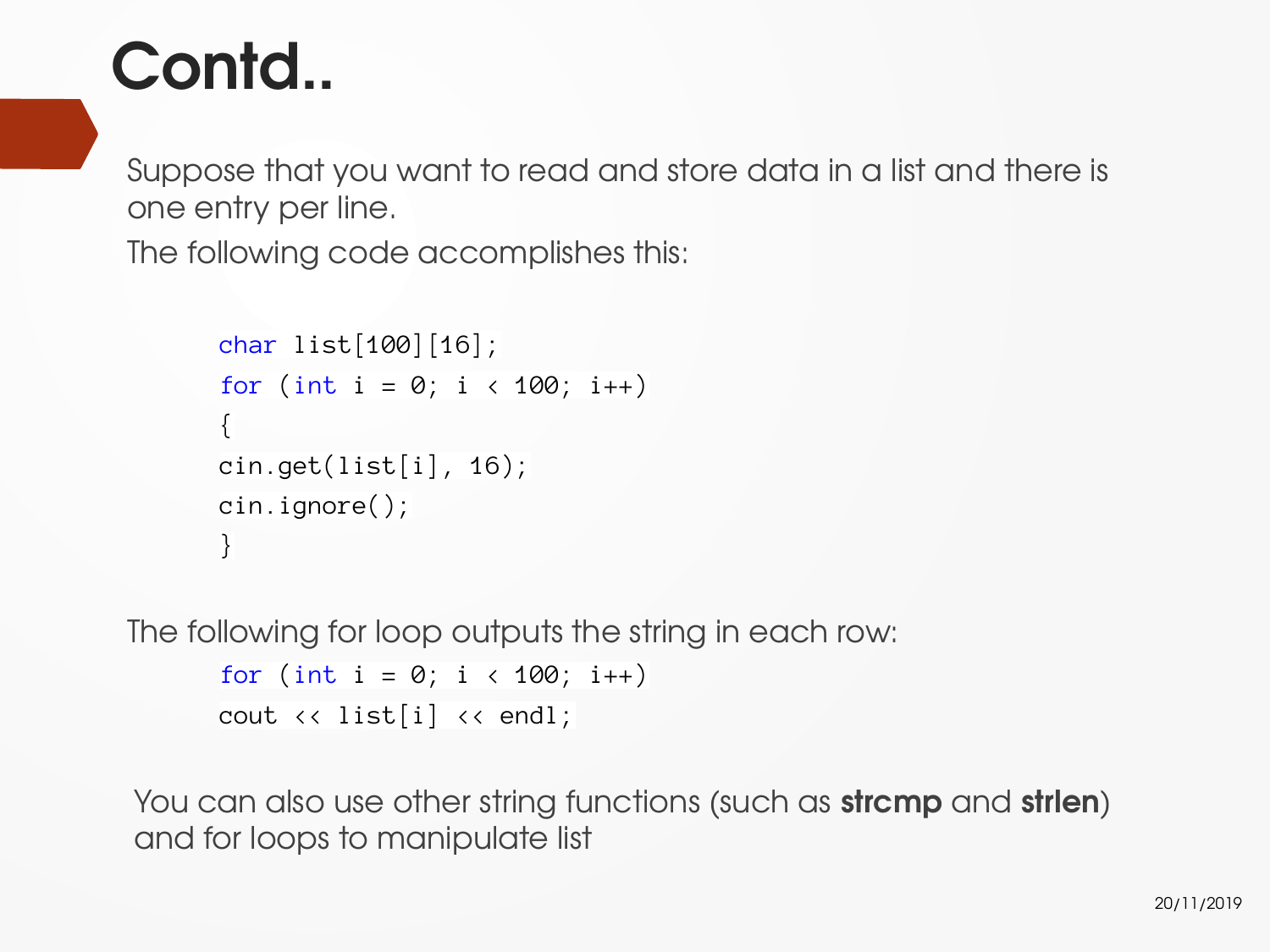

# Contd..
Suppose that you want to read and store data in a list and there is one entry per line.
The following code accomplishes this:

	char list[100][16];
	for (int i = 0; i < 100; i++)
	{
		cin.get(list[i], 16);
		cin.ignore();
	}

The following for loop outputs the string in each row:
	for (int i = 0; i < 100; i++)
		cout << list[i] << endl;

You can also use other string functions (such as strcmp and strlen) and for loops to manipulate list
20/11/2019